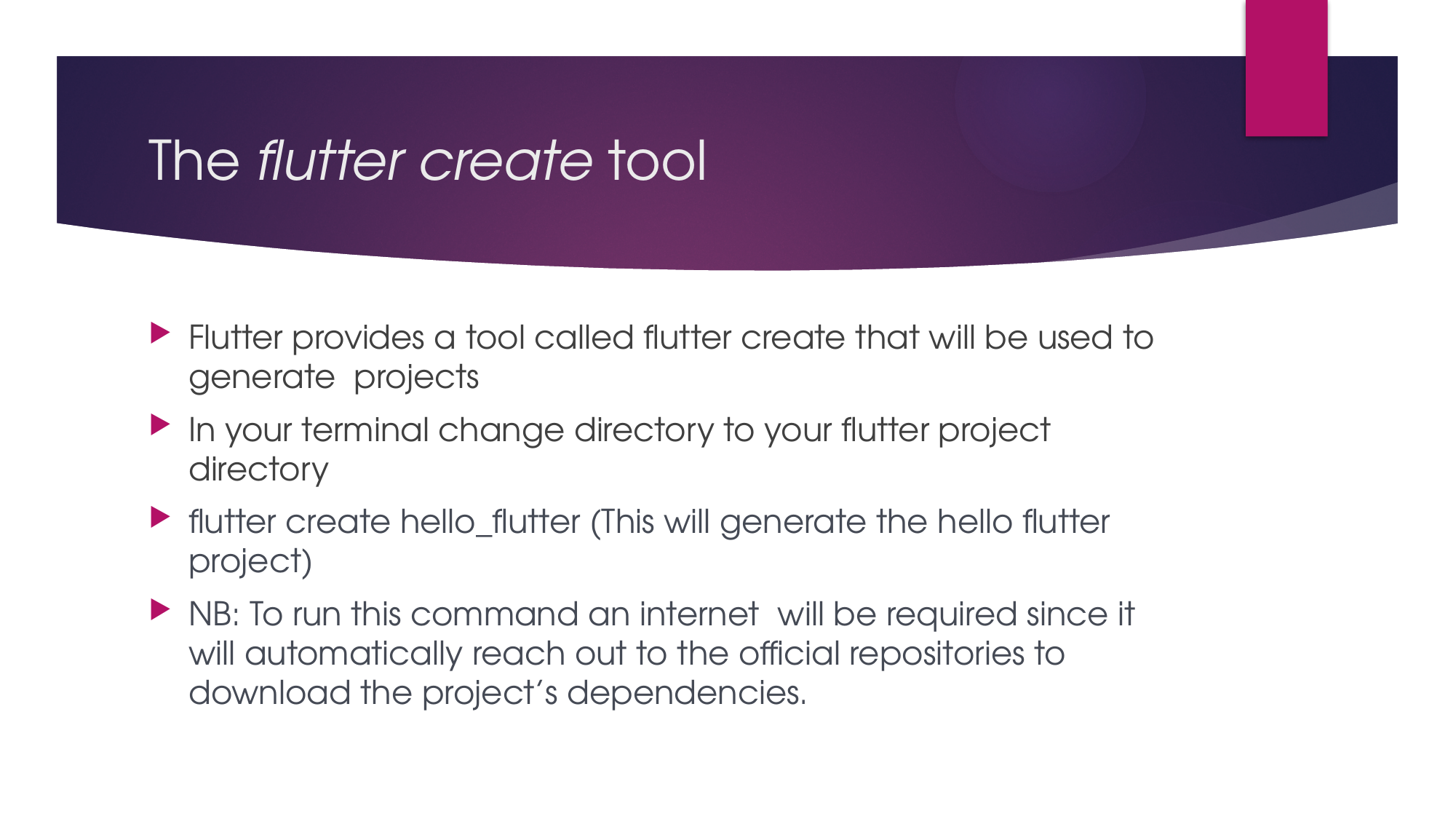

# The flutter create tool
Flutter provides a tool called flutter create that will be used to generate  projects
In your terminal change directory to your flutter project directory
flutter create hello_flutter (This will generate the hello flutter project)
NB: To run this command an internet  will be required since it will automatically reach out to the official repositories to download the project’s dependencies.